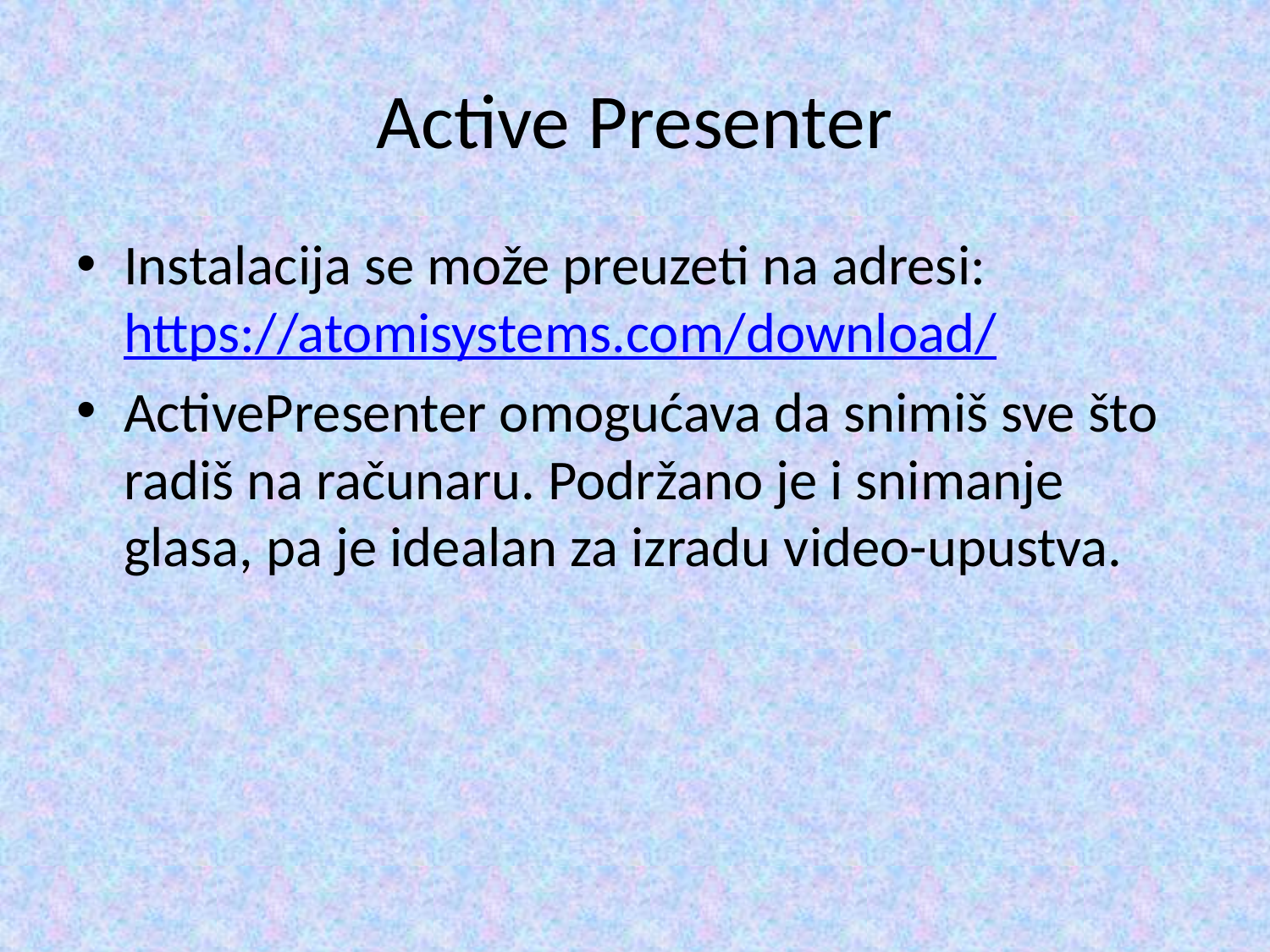

# Active Presenter
Instalacija se može preuzeti na adresi:  https://atomisystems.com/download/
ActivePresenter omogućava da snimiš sve što radiš na računaru. Podržano je i snimanje glasa, pa je idealan za izradu video-upustva.